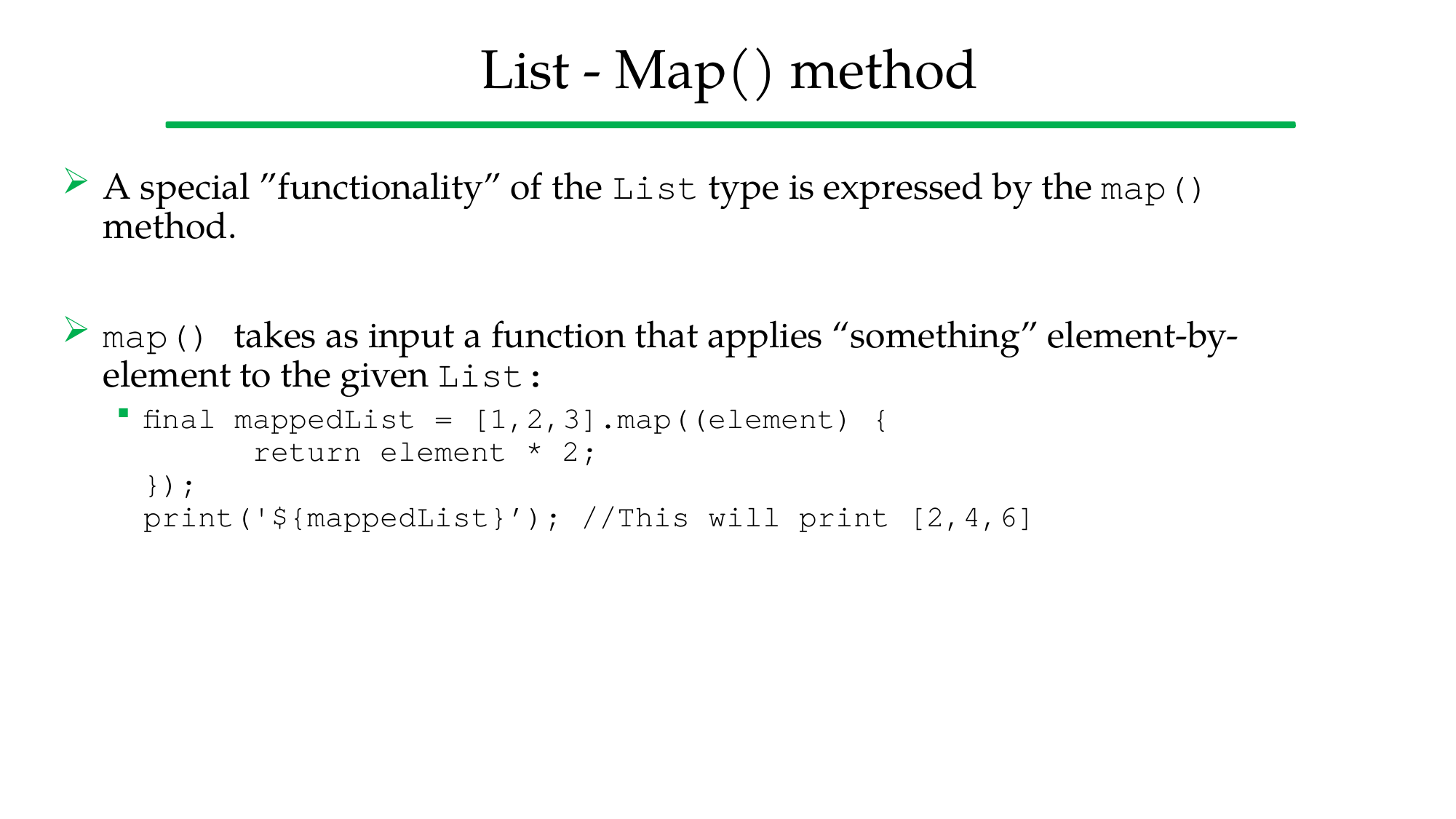

# List - Map() method
A special ”functionality” of the List type is expressed by the map() method.

map() takes as input a function that applies “something” element-by-element to the given List:
final mappedList = [1,2,3].map((element) {
	return element * 2;
});
print('${mappedList}’); //This will print [2,4,6]